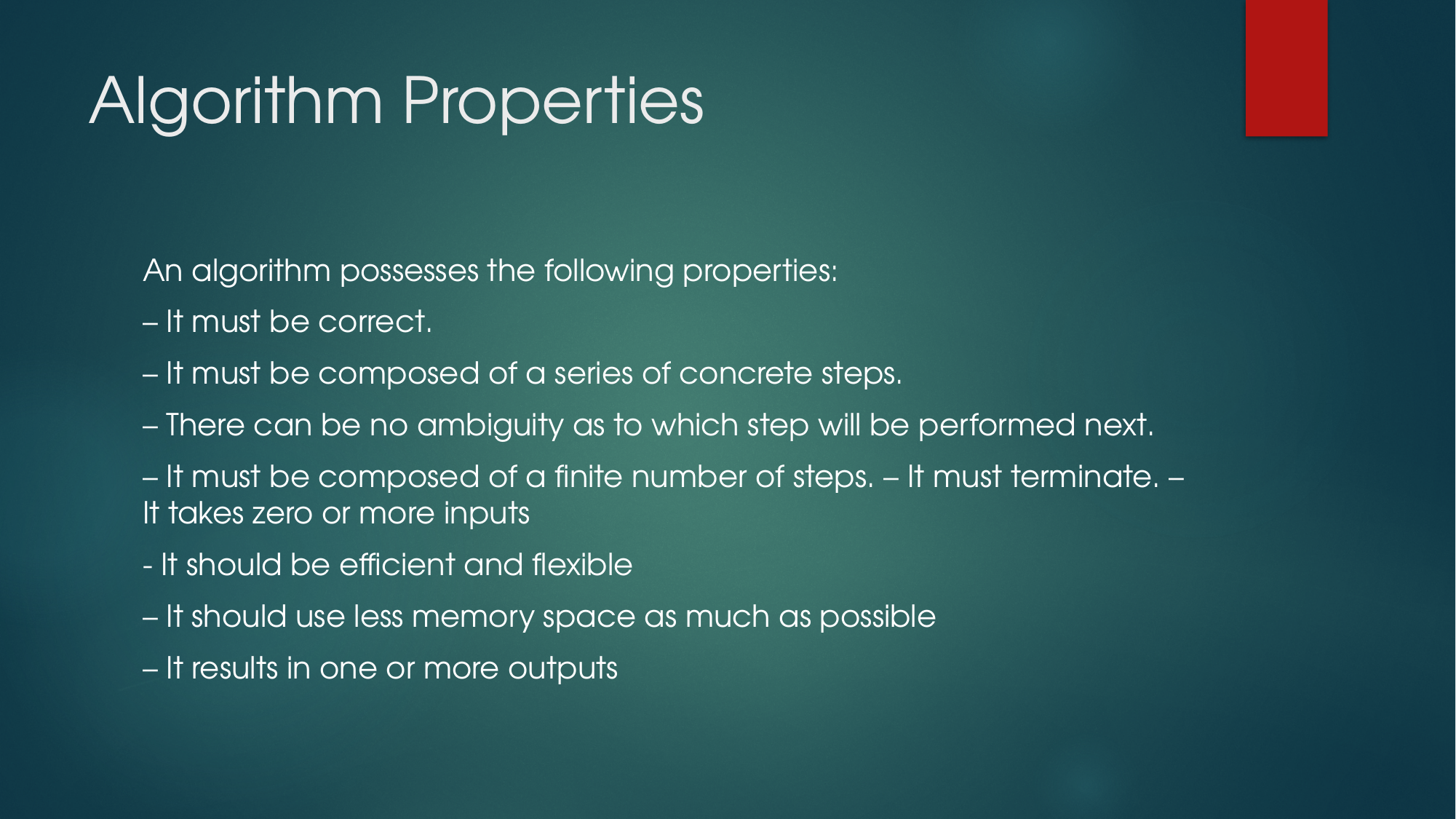

# Algorithm Properties
An algorithm possesses the following properties:
– It must be correct.
– It must be composed of a series of concrete steps.
– There can be no ambiguity as to which step will be performed next.
– It must be composed of a finite number of steps. – It must terminate. – It takes zero or more inputs
- It should be efficient and flexible
– It should use less memory space as much as possible
– It results in one or more outputs